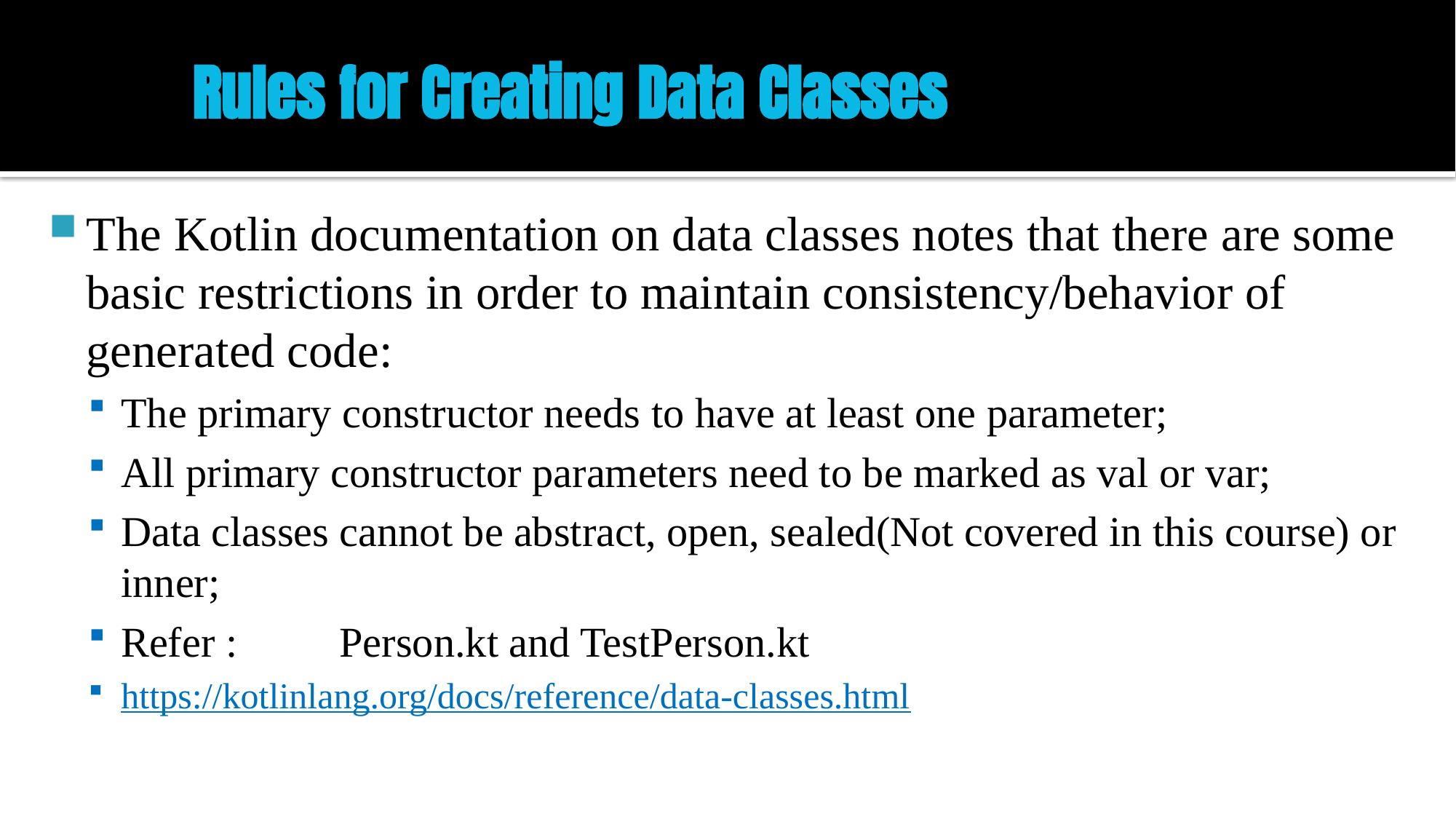

# Rules for Creating Data Classes
The Kotlin documentation on data classes notes that there are some basic restrictions in order to maintain consistency/behavior of generated code:
The primary constructor needs to have at least one parameter;
All primary constructor parameters need to be marked as val or var;
Data classes cannot be abstract, open, sealed(Not covered in this course) or inner;
Refer : 	Person.kt and TestPerson.kt
https://kotlinlang.org/docs/reference/data-classes.html